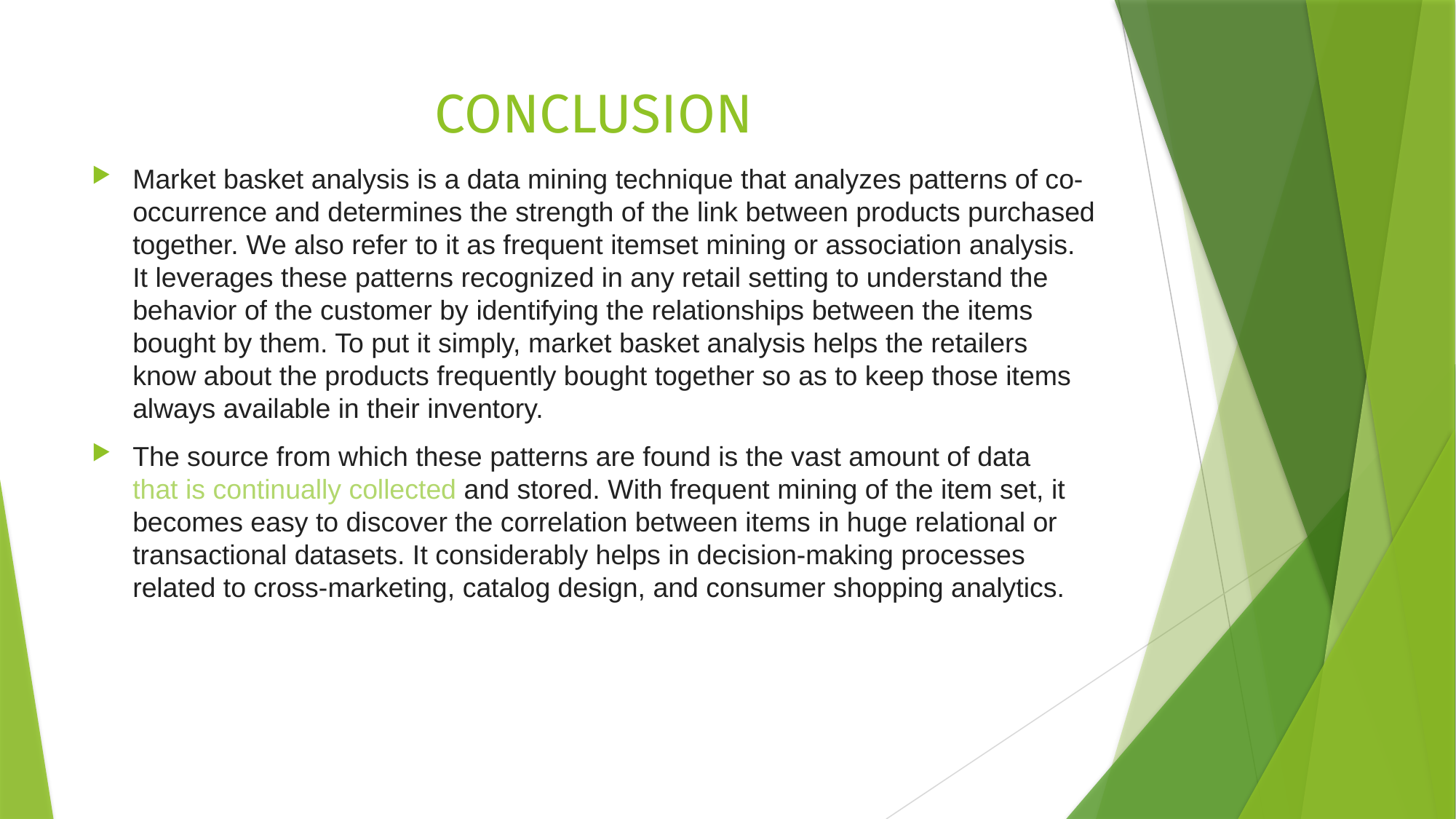

# CONCLUSION
Market basket analysis is a data mining technique that analyzes patterns of co-occurrence and determines the strength of the link between products purchased together. We also refer to it as frequent itemset mining or association analysis. It leverages these patterns recognized in any retail setting to understand the behavior of the customer by identifying the relationships between the items bought by them. To put it simply, market basket analysis helps the retailers know about the products frequently bought together so as to keep those items always available in their inventory.
The source from which these patterns are found is the vast amount of data that is continually collected and stored. With frequent mining of the item set, it becomes easy to discover the correlation between items in huge relational or transactional datasets. It considerably helps in decision-making processes related to cross-marketing, catalog design, and consumer shopping analytics.